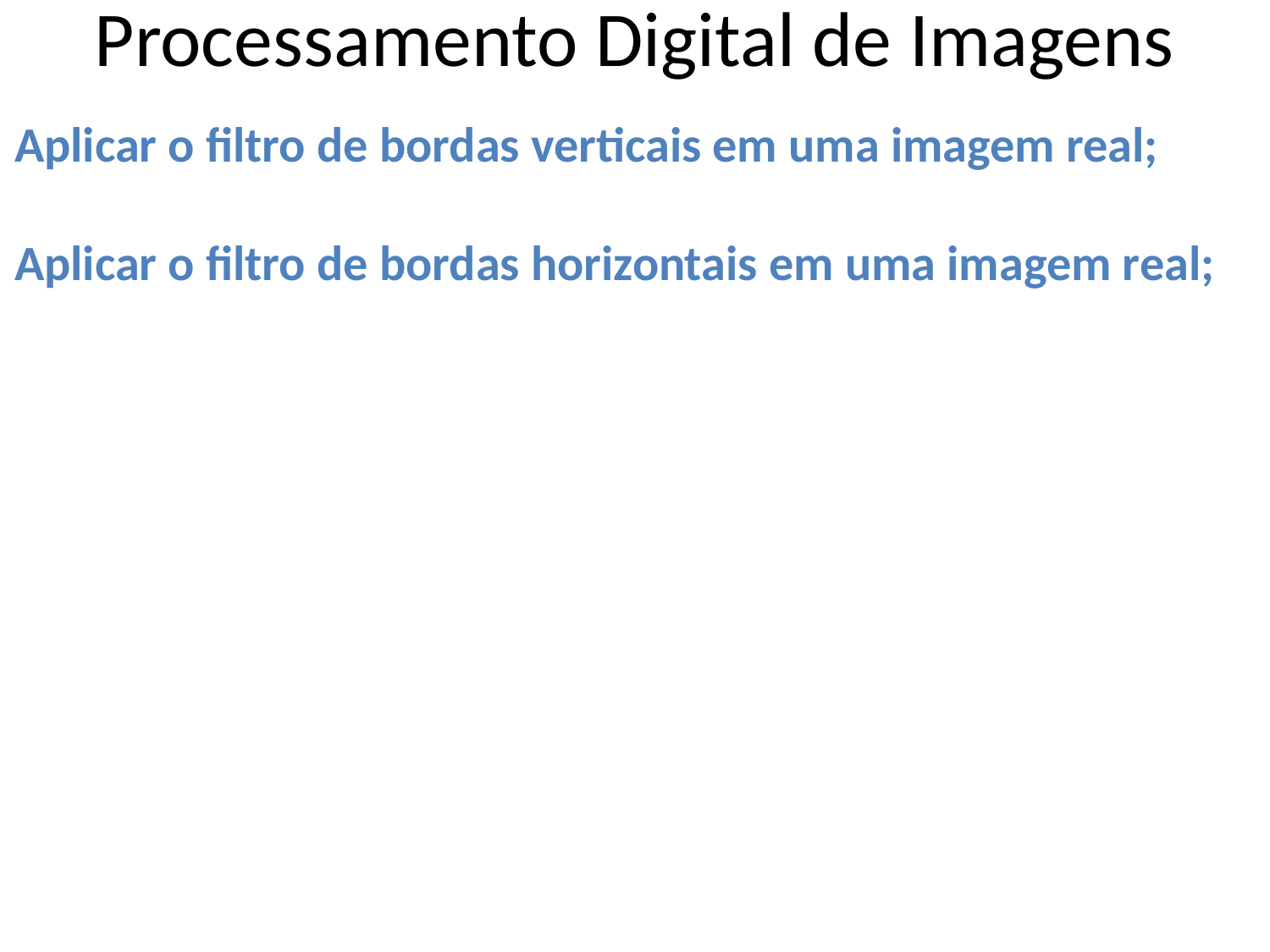

# Processamento Digital de Imagens
Aplicar o filtro de bordas verticais em uma imagem real;

Aplicar o filtro de bordas horizontais em uma imagem real;